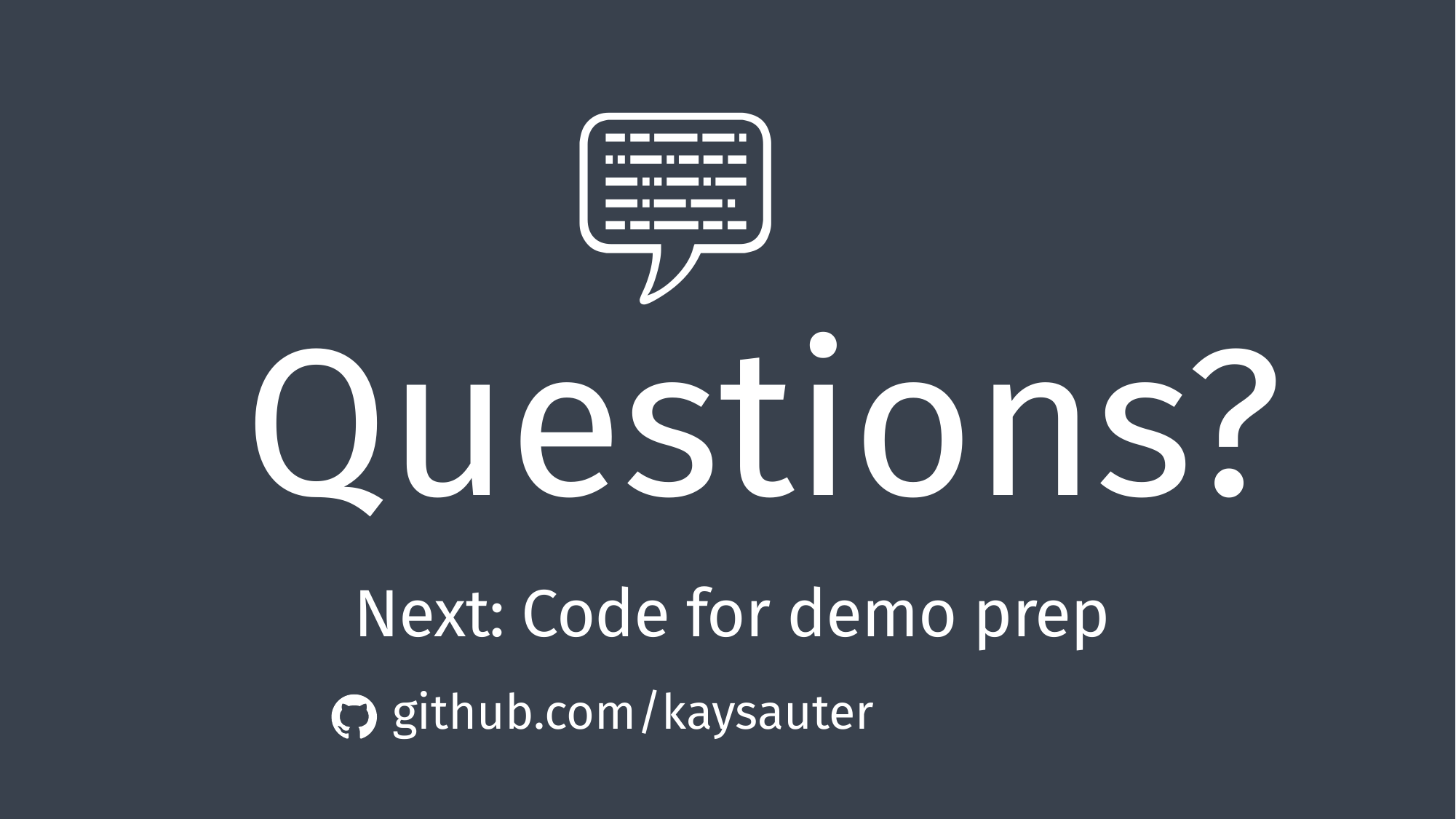

# 💬 Questions?
Next: Code for demo prep
github.com/kaysauter